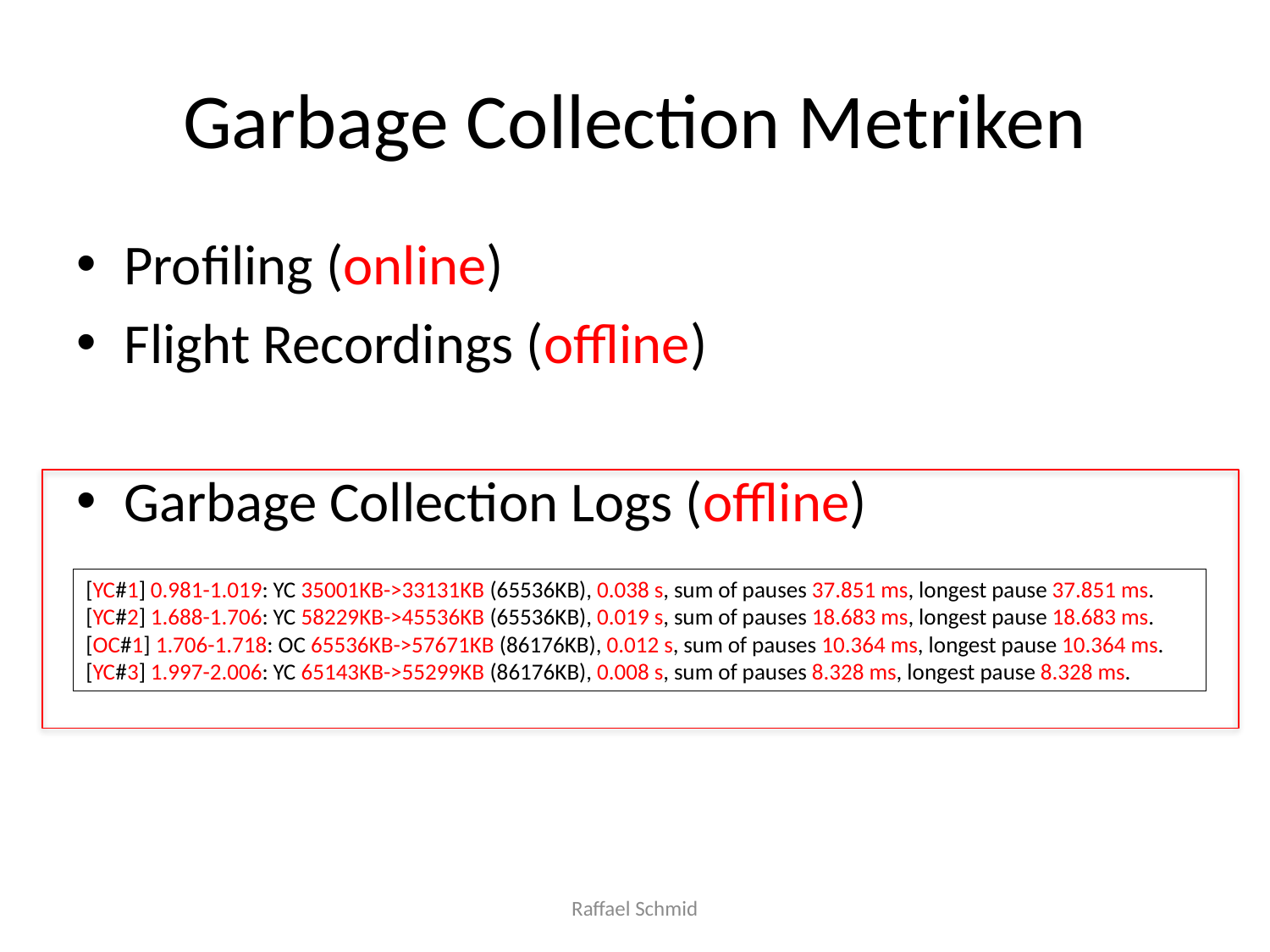

# Garbage Collection Metriken
Profiling (online)
Flight Recordings (offline)

Garbage Collection Logs (offline)

[YC#1] 0.981-1.019: YC 35001KB->33131KB (65536KB), 0.038 s, sum of pauses 37.851 ms, longest pause 37.851 ms.
[YC#2] 1.688-1.706: YC 58229KB->45536KB (65536KB), 0.019 s, sum of pauses 18.683 ms, longest pause 18.683 ms. [OC#1] 1.706-1.718: OC 65536KB->57671KB (86176KB), 0.012 s, sum of pauses 10.364 ms, longest pause 10.364 ms. [YC#3] 1.997-2.006: YC 65143KB->55299KB (86176KB), 0.008 s, sum of pauses 8.328 ms, longest pause 8.328 ms.
Raffael Schmid